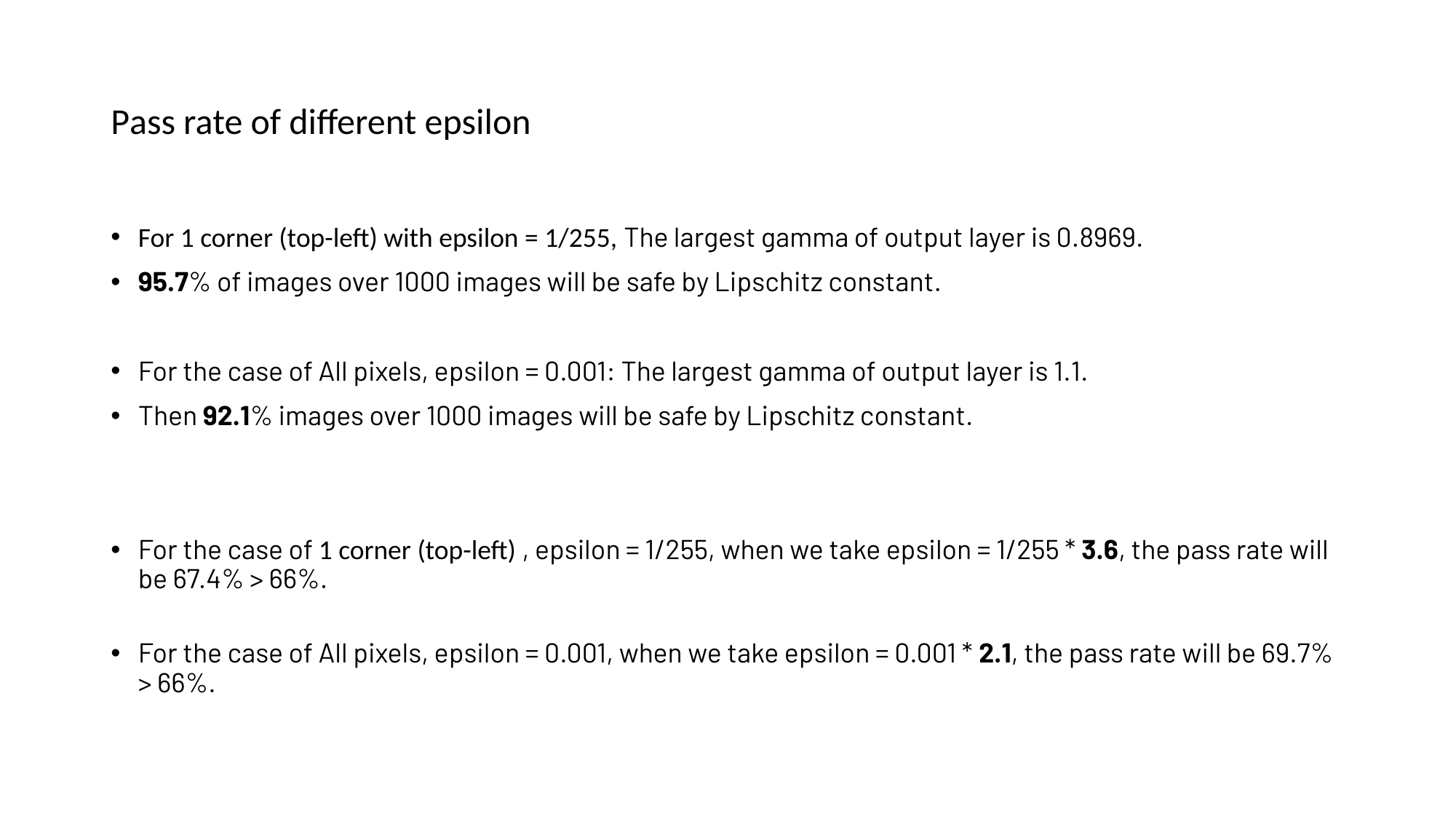

# Pass rate of different epsilon
For 1 corner (top-left) with epsilon = 1/255, The largest gamma of output layer is 0.8969.
95.7% of images over 1000 images will be safe by Lipschitz constant.

For the case of All pixels, epsilon = 0.001: The largest gamma of output layer is 1.1.
Then 92.1% images over 1000 images will be safe by Lipschitz constant.

For the case of 1 corner (top-left) , epsilon = 1/255, when we take epsilon = 1/255 * 3.6, the pass rate will be 67.4% > 66%.
For the case of All pixels, epsilon = 0.001, when we take epsilon = 0.001 * 2.1, the pass rate will be 69.7% > 66%.